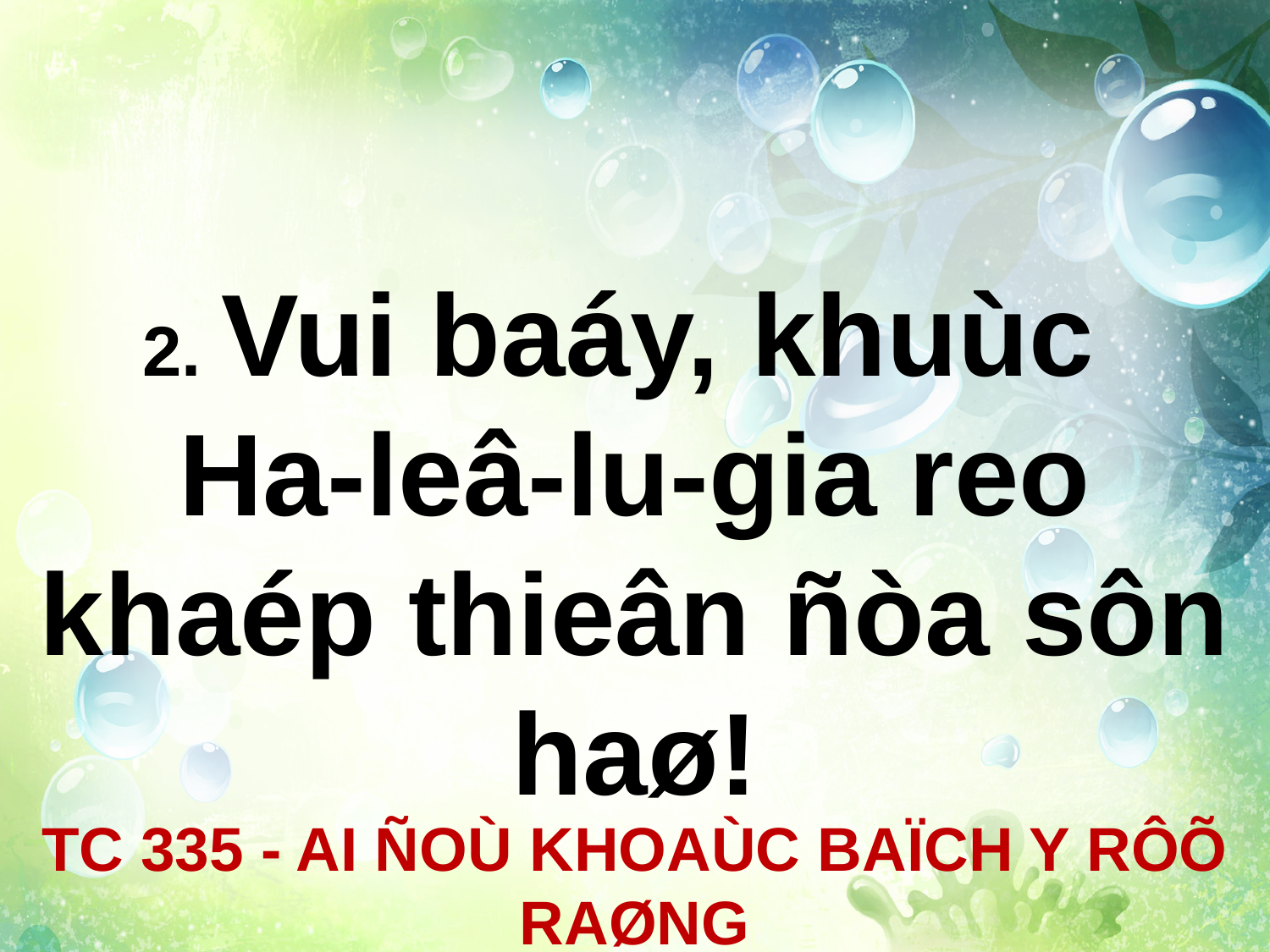

2. Vui baáy, khuùc
Ha-leâ-lu-gia reo khaép thieân ñòa sôn haø!
TC 335 - AI ÑOÙ KHOAÙC BAÏCH Y RÔÕ RAØNG